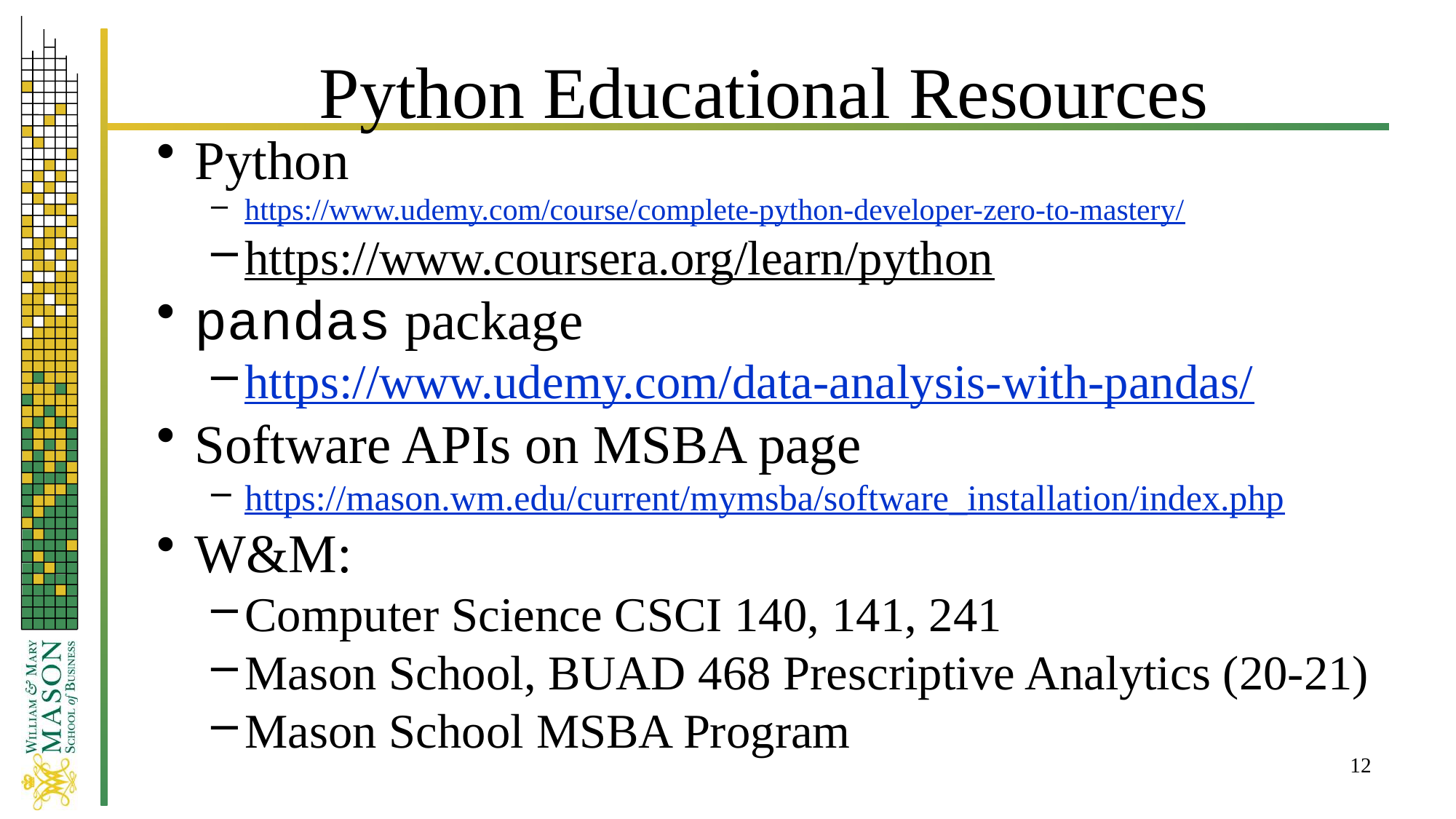

# Python Educational Resources
Python
https://www.udemy.com/course/complete-python-developer-zero-to-mastery/
https://www.coursera.org/learn/python
pandas package
https://www.udemy.com/data-analysis-with-pandas/
Software APIs on MSBA page
https://mason.wm.edu/current/mymsba/software_installation/index.php
W&M:
Computer Science CSCI 140, 141, 241
Mason School, BUAD 468 Prescriptive Analytics (20-21)
Mason School MSBA Program
12